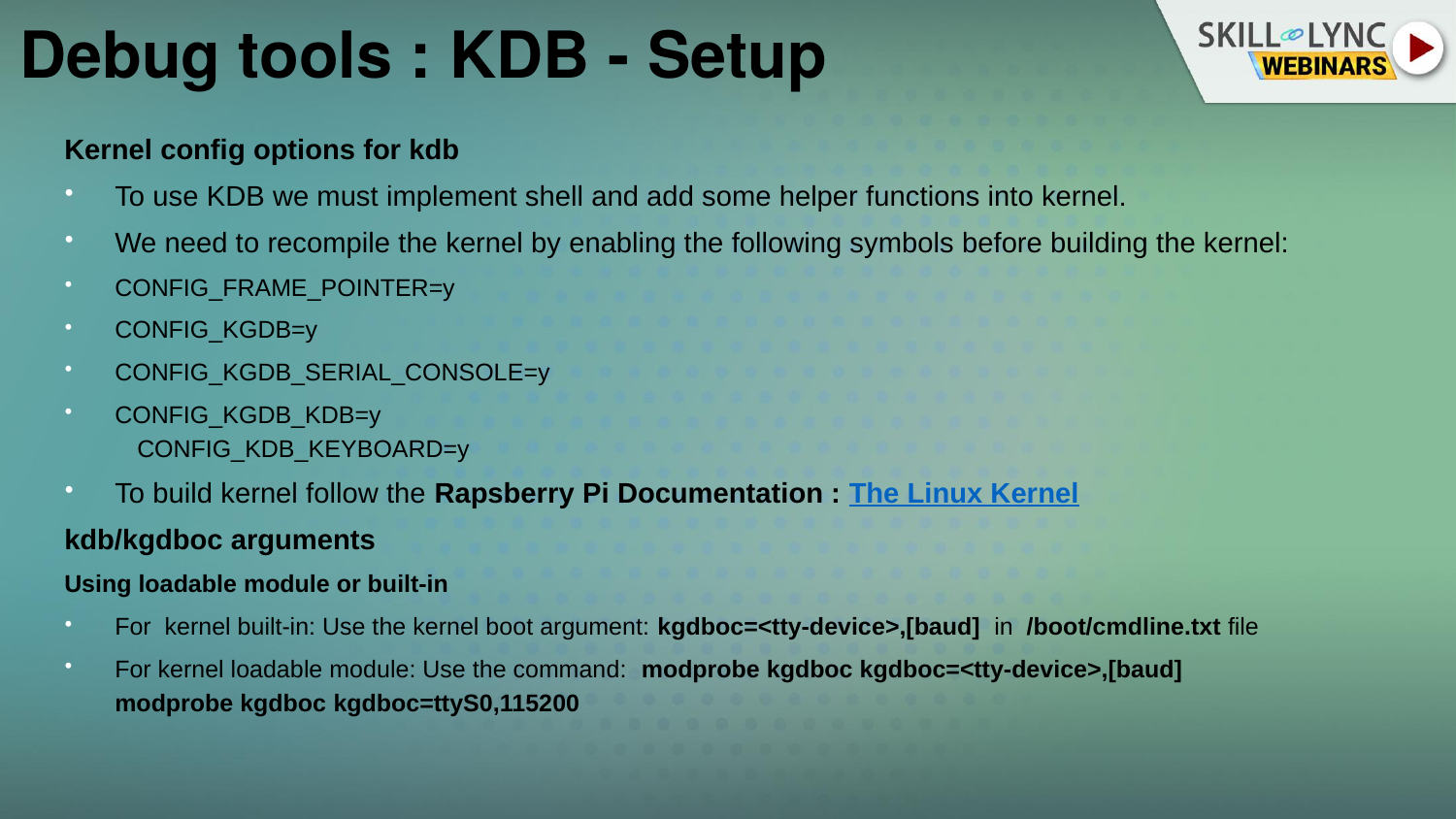

# Debug tools : KDB - Setup
Kernel config options for kdb
To use KDB we must implement shell and add some helper functions into kernel.
We need to recompile the kernel by enabling the following symbols before building the kernel:
CONFIG_FRAME_POINTER=y
CONFIG_KGDB=y
CONFIG_KGDB_SERIAL_CONSOLE=y
CONFIG_KGDB_KDB=y
CONFIG_KDB_KEYBOARD=y
To build kernel follow the Rapsberry Pi Documentation : The Linux Kernel
kdb/kgdboc arguments
Using loadable module or built-in
For  kernel built-in: Use the kernel boot argument: kgdboc=<tty-device>,[baud]  in  /boot/cmdline.txt file
For kernel loadable module: Use the command:  modprobe kgdboc kgdboc=<tty-device>,[baud]
modprobe kgdboc kgdboc=ttyS0,115200